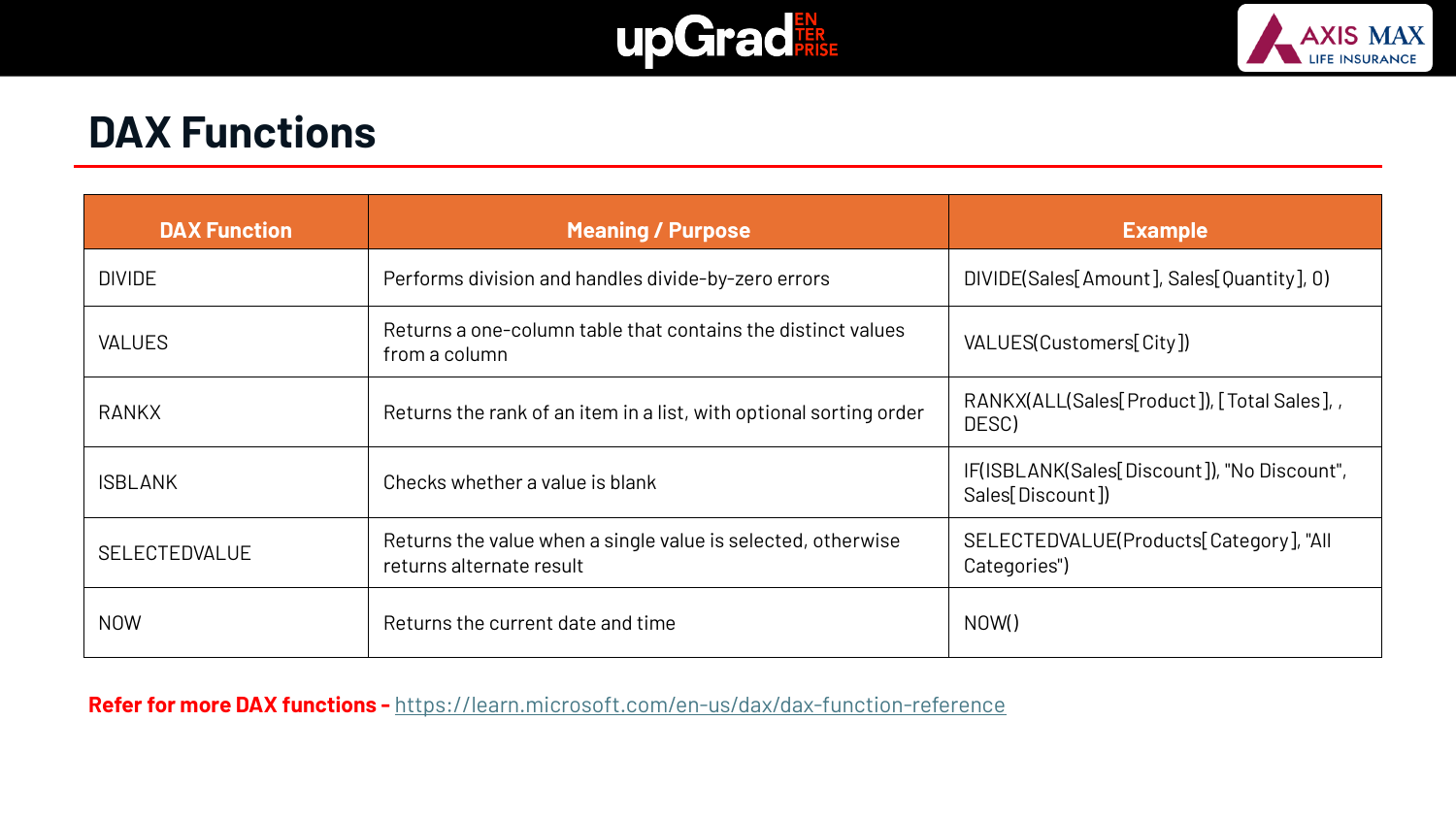

DAX Functions
| DAX Function | Meaning / Purpose | Example |
| --- | --- | --- |
| DIVIDE | Performs division and handles divide-by-zero errors | DIVIDE(Sales[Amount], Sales[Quantity], 0) |
| VALUES | Returns a one-column table that contains the distinct values from a column | VALUES(Customers[City]) |
| RANKX | Returns the rank of an item in a list, with optional sorting order | RANKX(ALL(Sales[Product]), [Total Sales], , DESC) |
| ISBLANK | Checks whether a value is blank | IF(ISBLANK(Sales[Discount]), "No Discount", Sales[Discount]) |
| SELECTEDVALUE | Returns the value when a single value is selected, otherwise returns alternate result | SELECTEDVALUE(Products[Category], "All Categories") |
| NOW | Returns the current date and time | NOW() |
Refer for more DAX functions - https://learn.microsoft.com/en-us/dax/dax-function-reference